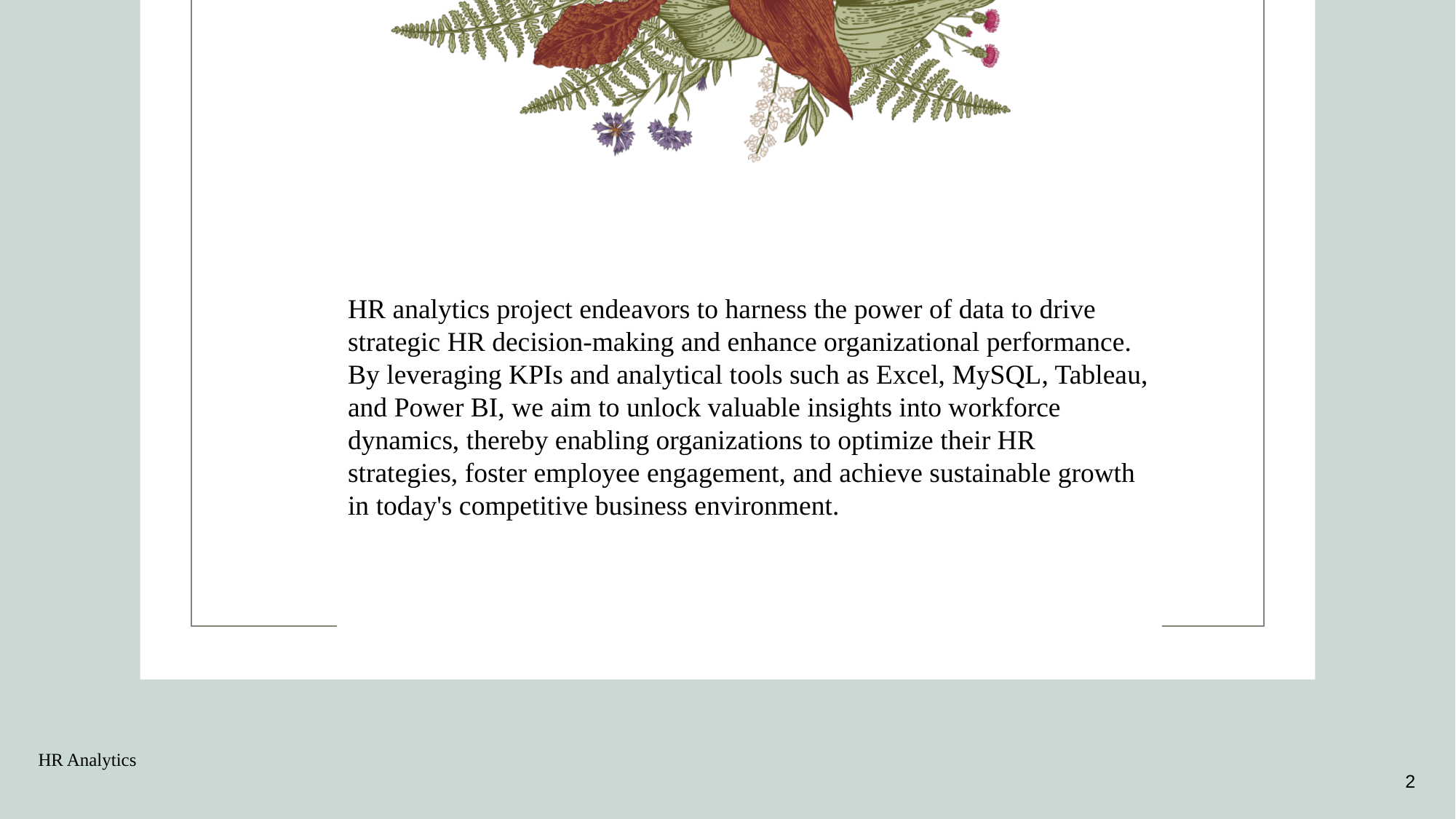

# Introduction
HR analytics project endeavors to harness the power of data to drive strategic HR decision-making and enhance organizational performance. By leveraging KPIs and analytical tools such as Excel, MySQL, Tableau, and Power BI, we aim to unlock valuable insights into workforce dynamics, thereby enabling organizations to optimize their HR strategies, foster employee engagement, and achieve sustainable growth in today's competitive business environment.

HR Analytics

2